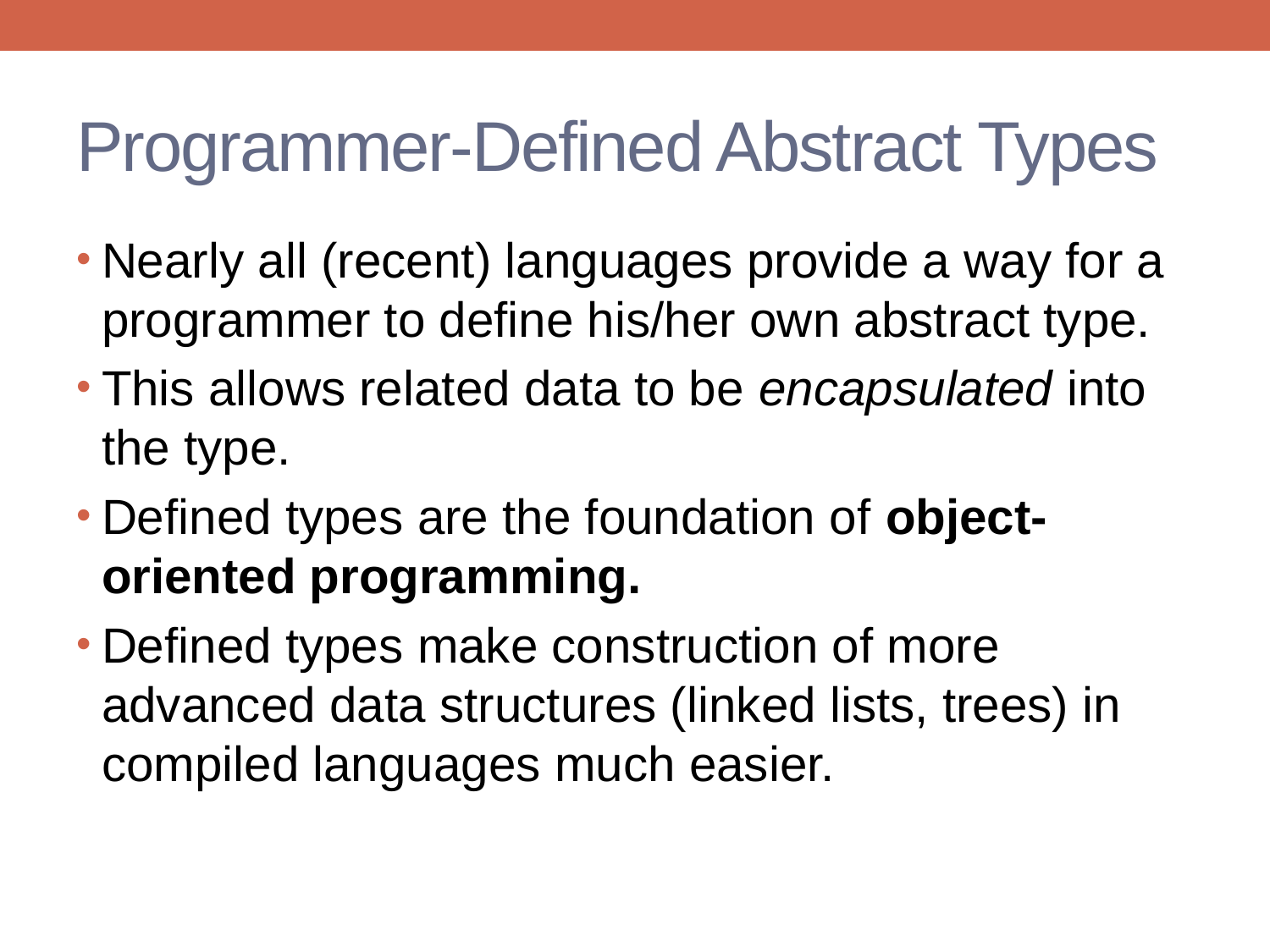

# Programmer-Defined Abstract Types
Nearly all (recent) languages provide a way for a programmer to define his/her own abstract type.
This allows related data to be encapsulated into the type.
Defined types are the foundation of object-oriented programming.
Defined types make construction of more advanced data structures (linked lists, trees) in compiled languages much easier.